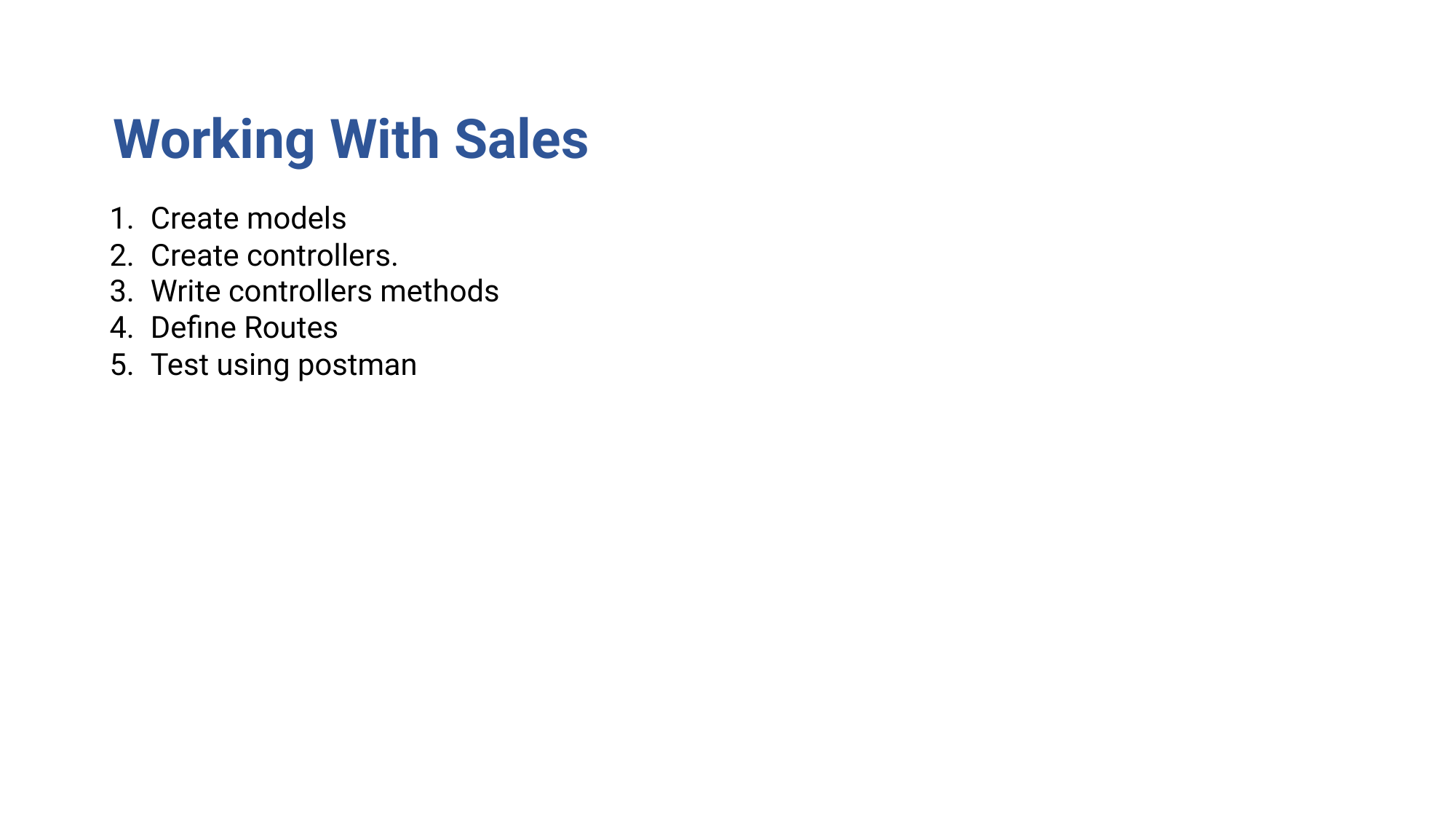

Working With Sales
Create models
Create controllers.
Write controllers methods
Define Routes
Test using postman